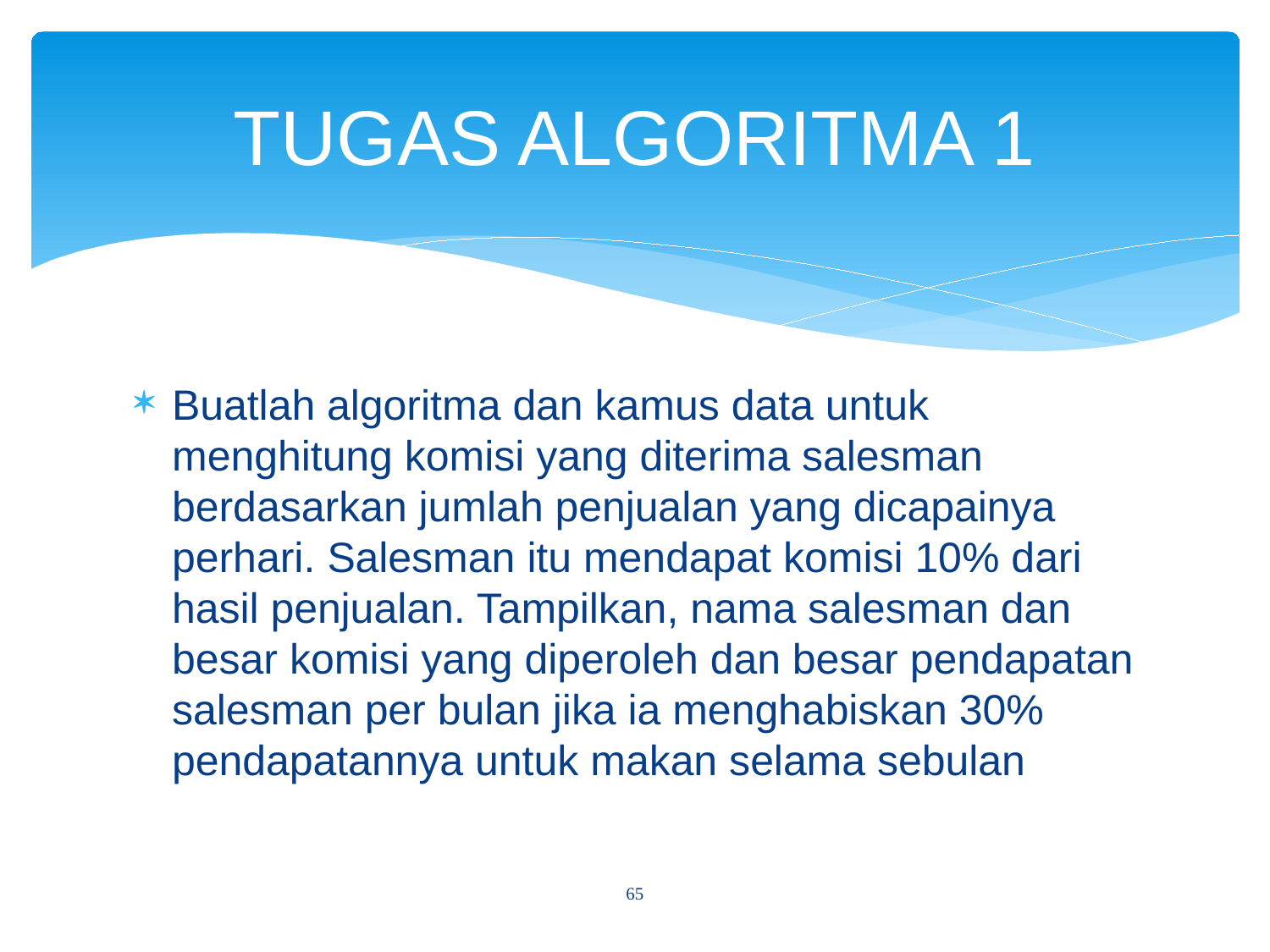

# TUGAS ALGORITMA 1
Buatlah algoritma dan kamus data untuk menghitung komisi yang diterima salesman berdasarkan jumlah penjualan yang dicapainya perhari. Salesman itu mendapat komisi 10% dari hasil penjualan. Tampilkan, nama salesman dan besar komisi yang diperoleh dan besar pendapatan salesman per bulan jika ia menghabiskan 30% pendapatannya untuk makan selama sebulan
65